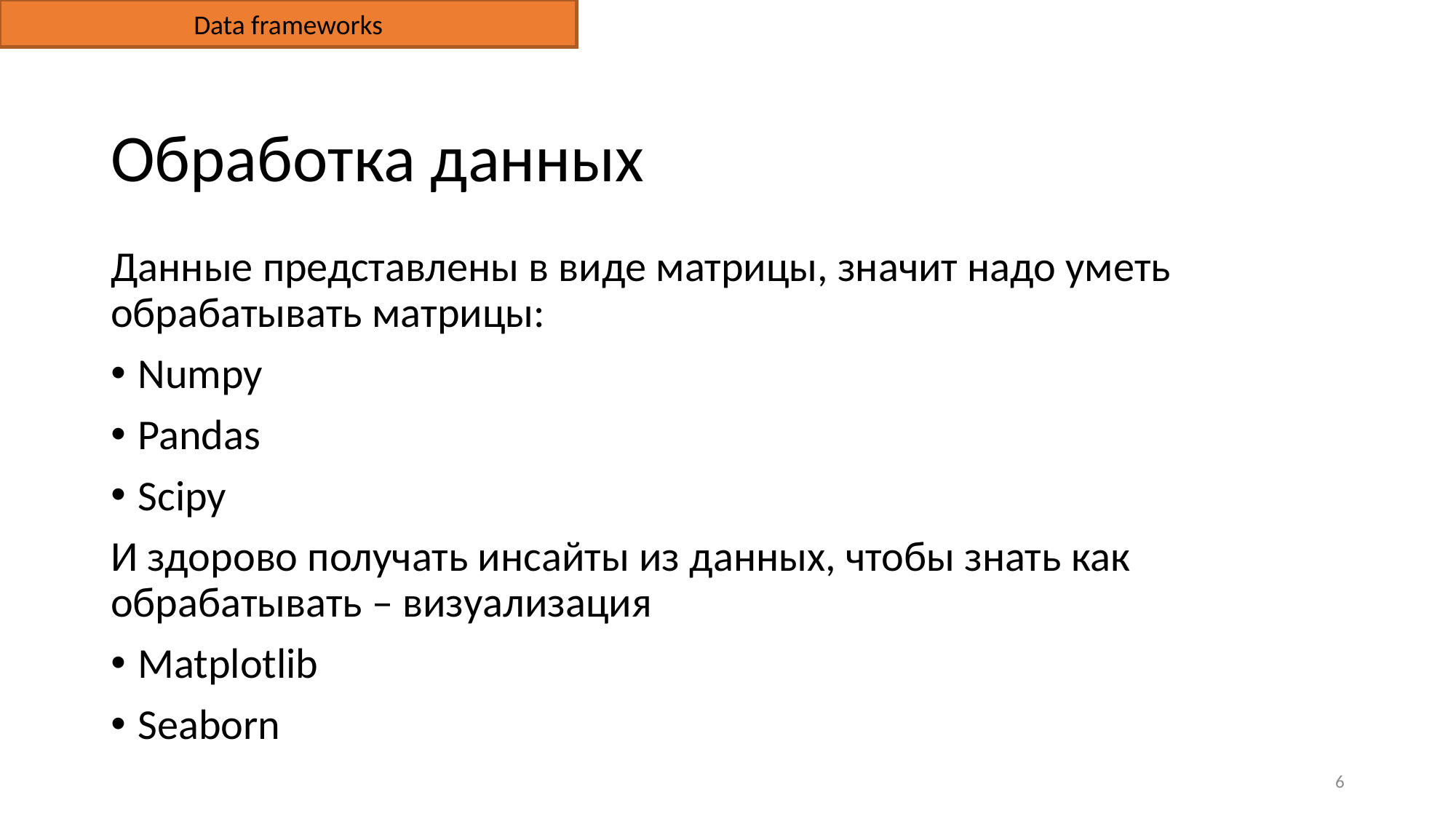

Data frameworks
Обработка данных
Данные представлены в виде матрицы, значит надо уметь обрабатывать матрицы:
Numpy
Pandas
Scipy
И здорово получать инсайты из данных, чтобы знать как обрабатывать – визуализация
Matplotlib
Seaborn
6